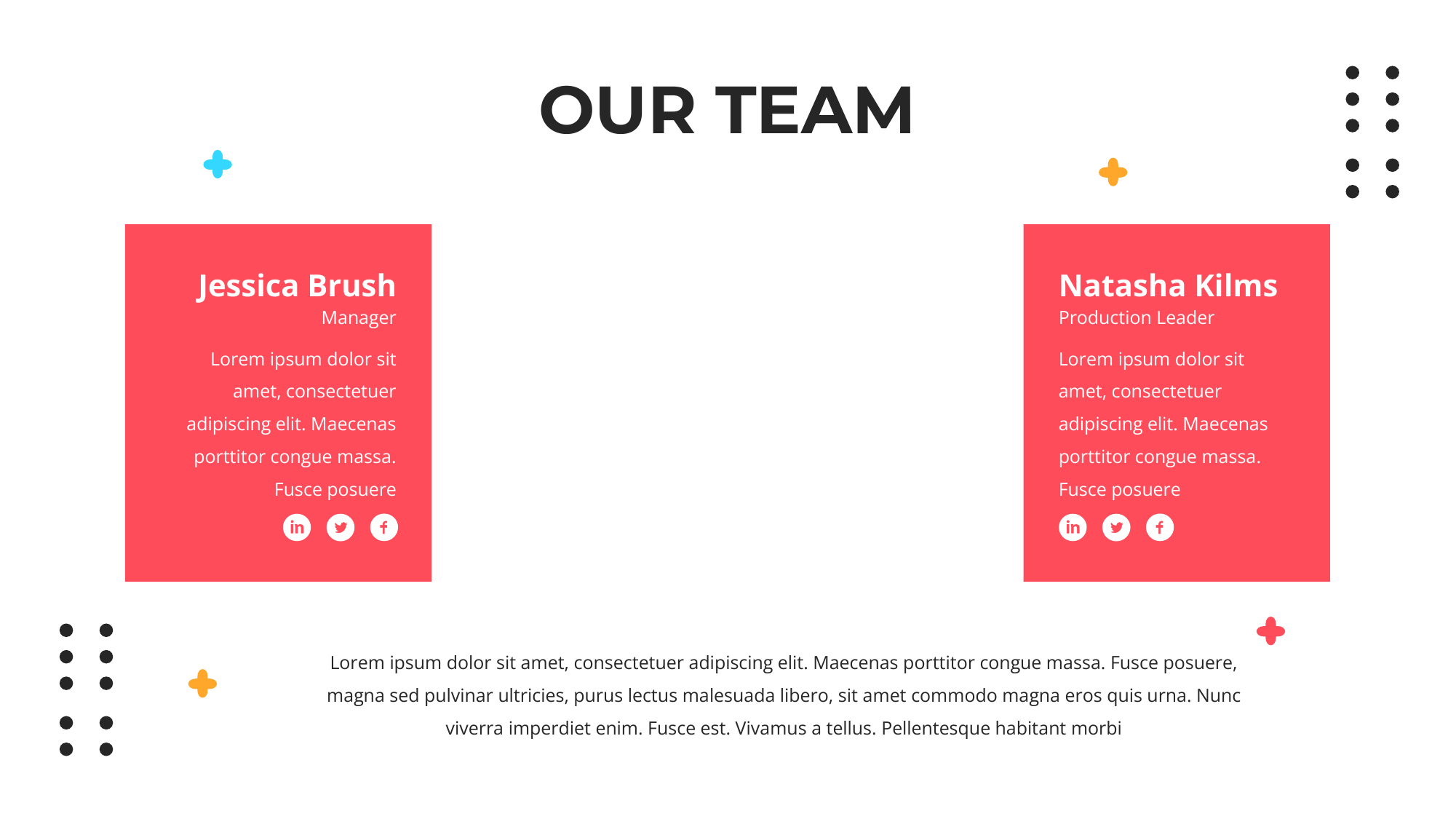

# OUR TEAM

Jessica Brush
Natasha Kilms
Manager
Production Leader
Lorem ipsum dolor sit amet, consectetuer adipiscing elit. Maecenas porttitor congue massa. Fusce posuere
Lorem ipsum dolor sit amet, consectetuer adipiscing elit. Maecenas porttitor congue massa. Fusce posuere

Lorem ipsum dolor sit amet, consectetuer adipiscing elit. Maecenas porttitor congue massa. Fusce posuere, magna sed pulvinar ultricies, purus lectus malesuada libero, sit amet commodo magna eros quis urna. Nunc viverra imperdiet enim. Fusce est. Vivamus a tellus. Pellentesque habitant morbi